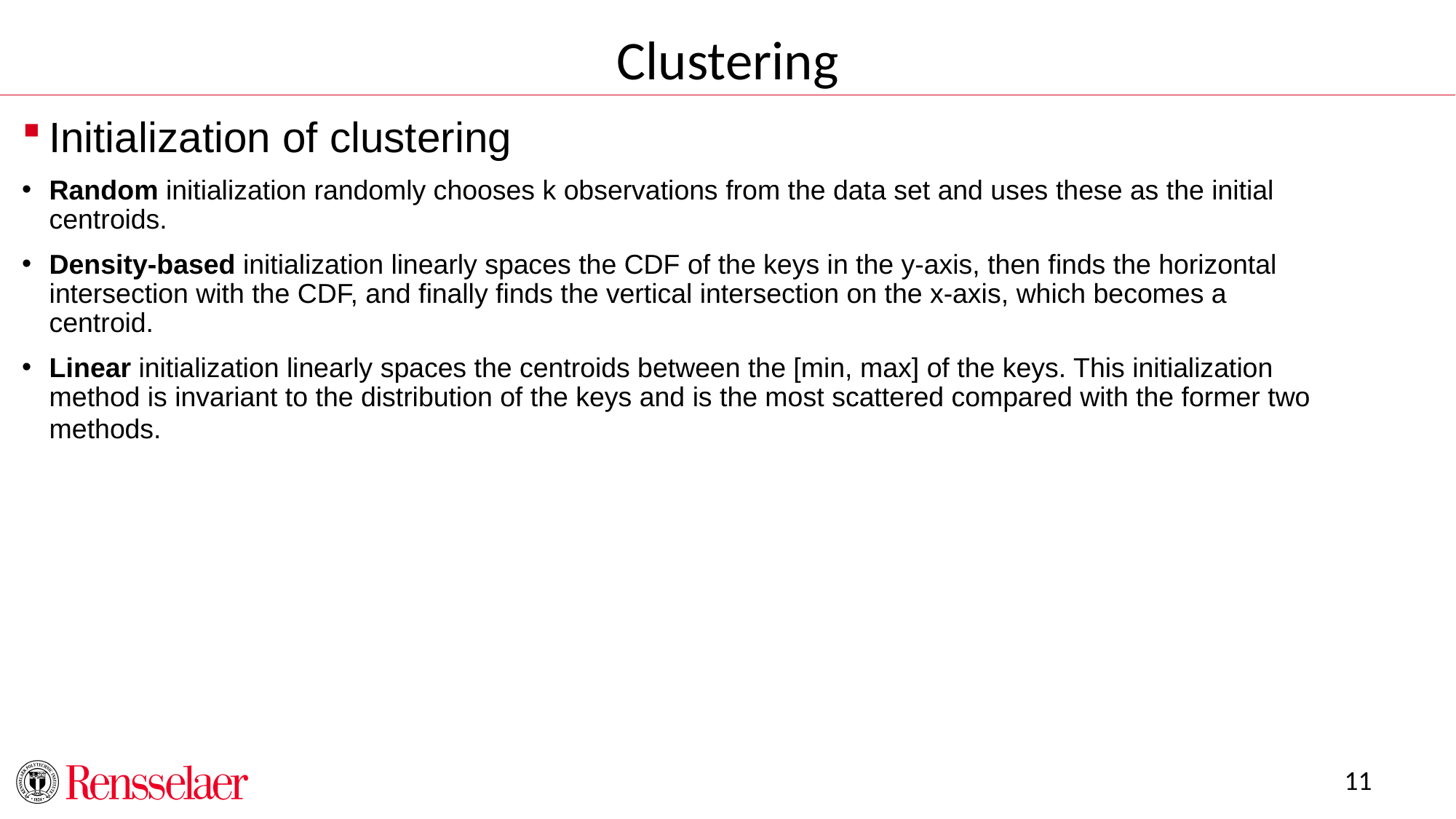

Clustering
Initialization of clustering
Random initialization randomly chooses k observations from the data set and uses these as the initial centroids.
Density-based initialization linearly spaces the CDF of the keys in the y-axis, then finds the horizontal intersection with the CDF, and finally finds the vertical intersection on the x-axis, which becomes a centroid.
Linear initialization linearly spaces the centroids between the [min, max] of the keys. This initialization method is invariant to the distribution of the keys and is the most scattered compared with the former two methods.
11